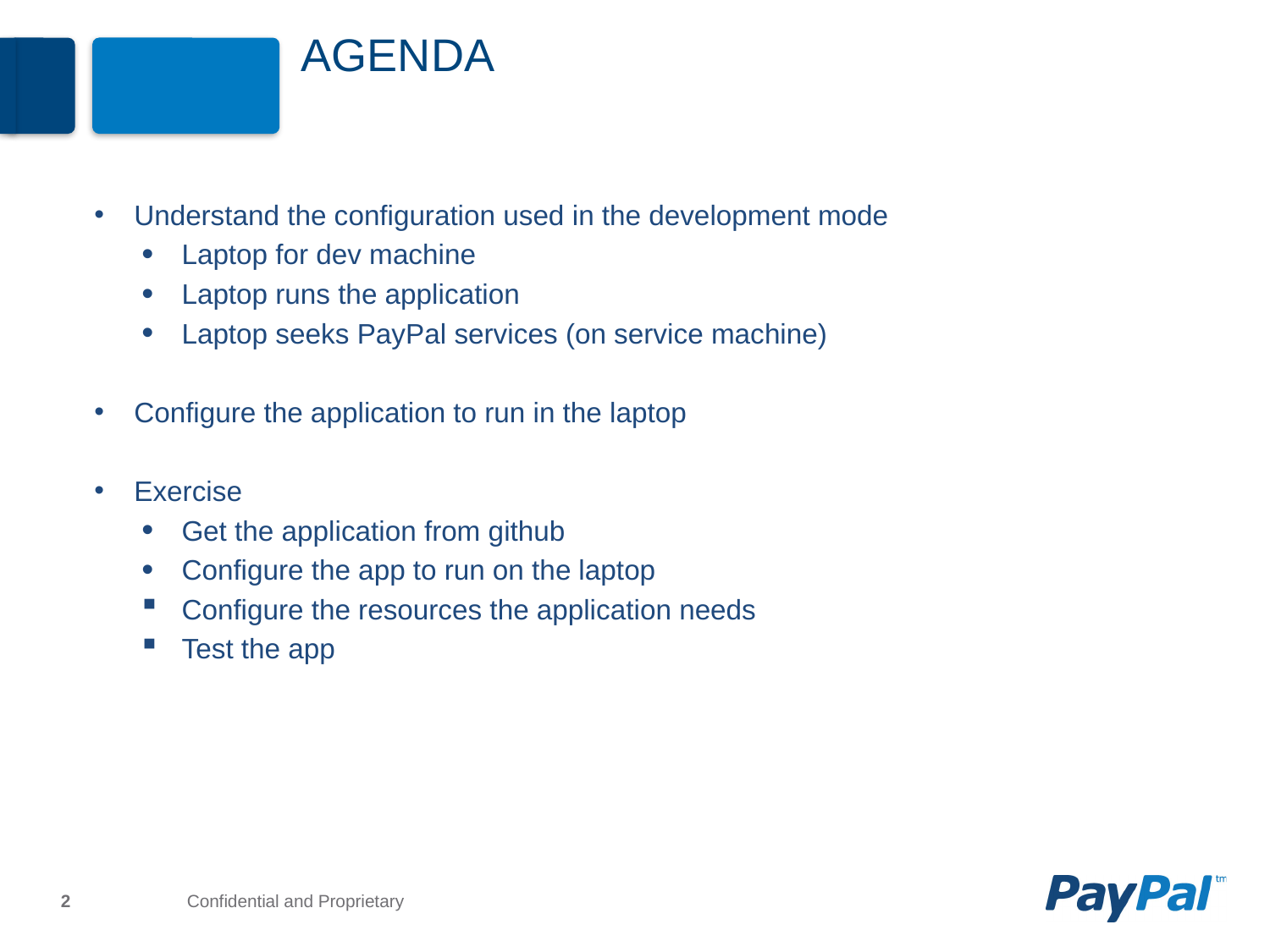

# Agenda
Understand the configuration used in the development mode
Laptop for dev machine
Laptop runs the application
Laptop seeks PayPal services (on service machine)

Configure the application to run in the laptop

Exercise
Get the application from github
Configure the app to run on the laptop
Configure the resources the application needs
Test the app
2